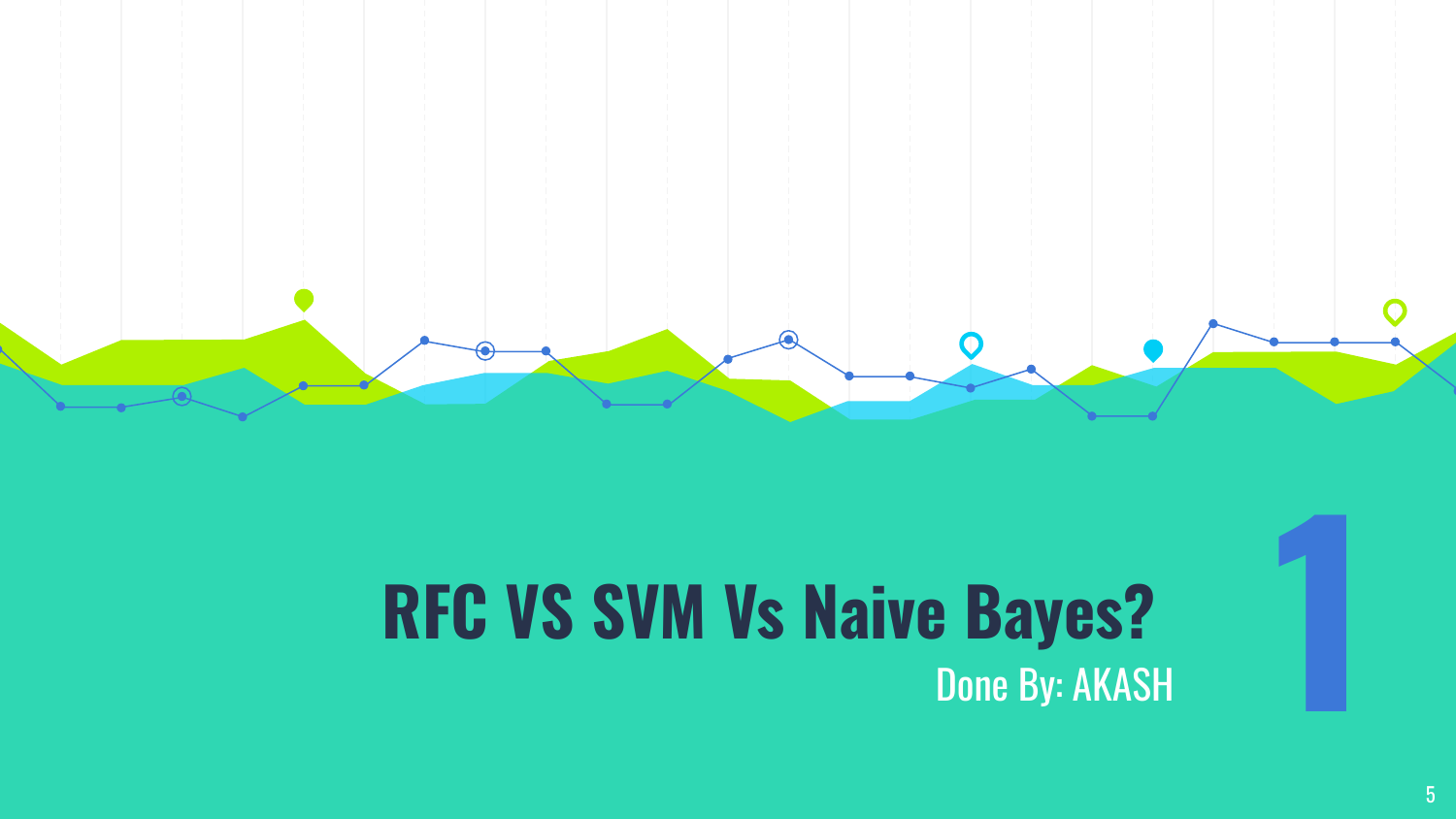

# RFC VS SVM Vs Naive Bayes?
1
Done By: AKASH
5